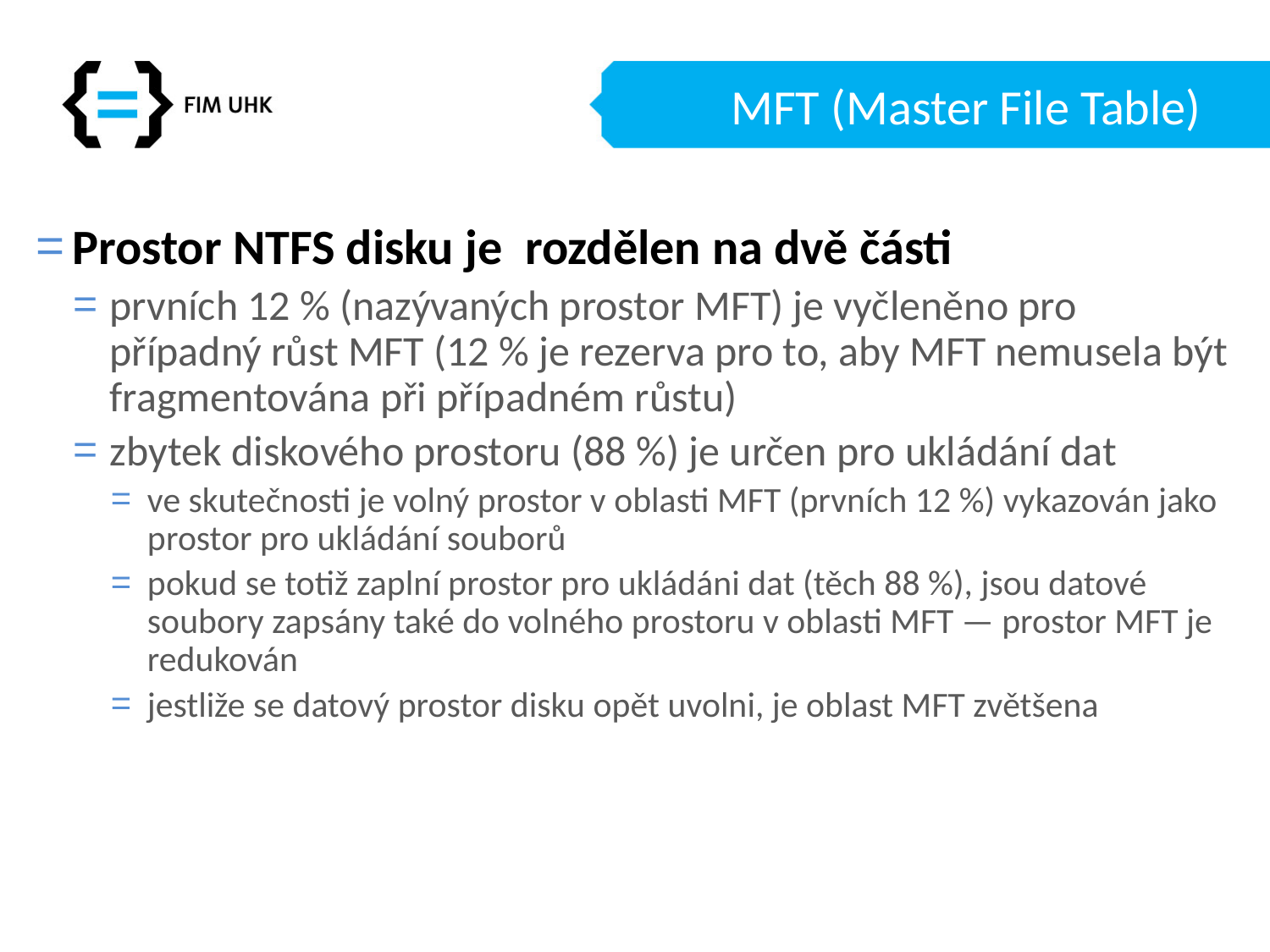

# MFT (Master File Table)
Prostor NTFS disku je  rozdělen na dvě části
prvních 12 % (nazývaných prostor MFT) je vyčleněno pro případný růst MFT (12 % je rezerva pro to, aby MFT nemusela být fragmentována při případném růstu)
zbytek diskového prostoru (88 %) je určen pro ukládání dat
ve skutečnosti je volný prostor v oblasti MFT (prvních 12 %) vykazován jako prostor pro ukládání souborů
pokud se totiž zaplní prostor pro ukládáni dat (těch 88 %), jsou datové soubory zapsány také do volného prostoru v oblasti MFT — prostor MFT je redukován
jestliže se datový prostor disku opět uvolni, je oblast MFT zvětšena